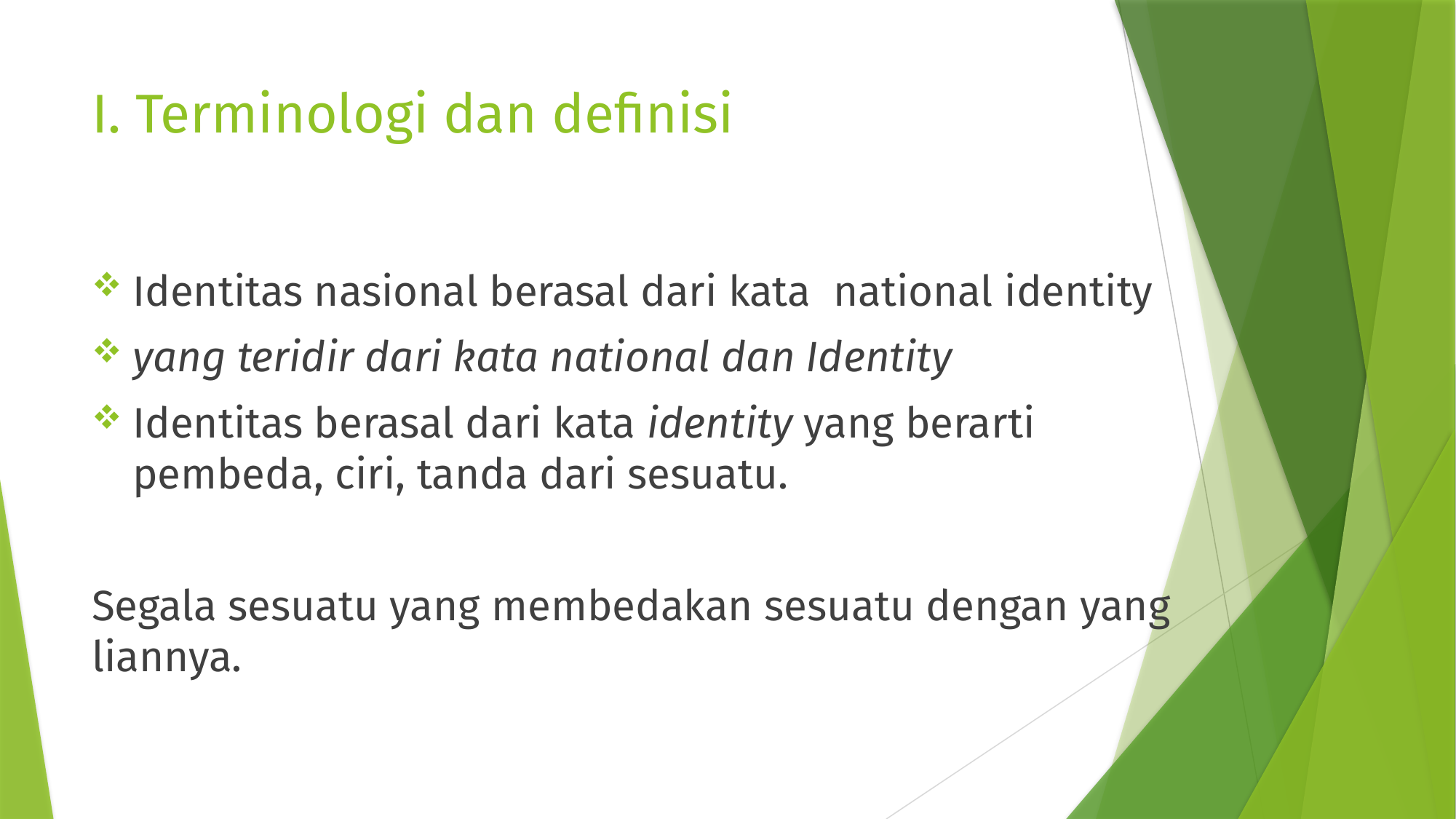

# I. Terminologi dan definisi
Identitas nasional berasal dari kata  national identity
yang teridir dari kata national dan Identity
Identitas berasal dari kata identity yang berarti pembeda, ciri, tanda dari sesuatu.

Segala sesuatu yang membedakan sesuatu dengan yang liannya.